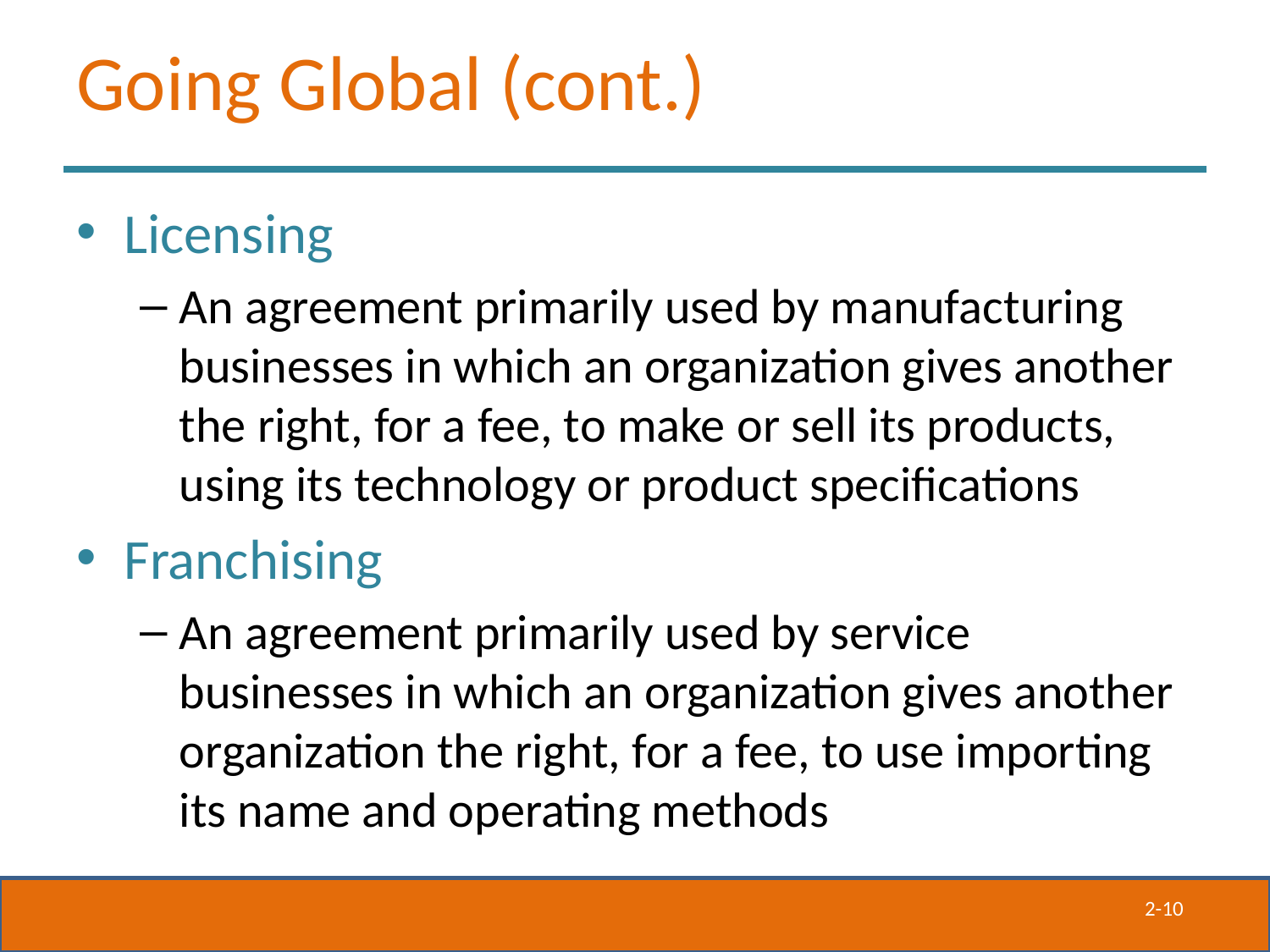

# Going Global (cont.)
Licensing
An agreement primarily used by manufacturing businesses in which an organization gives another the right, for a fee, to make or sell its products, using its technology or product specifications
Franchising
An agreement primarily used by service businesses in which an organization gives another organization the right, for a fee, to use importing its name and operating methods